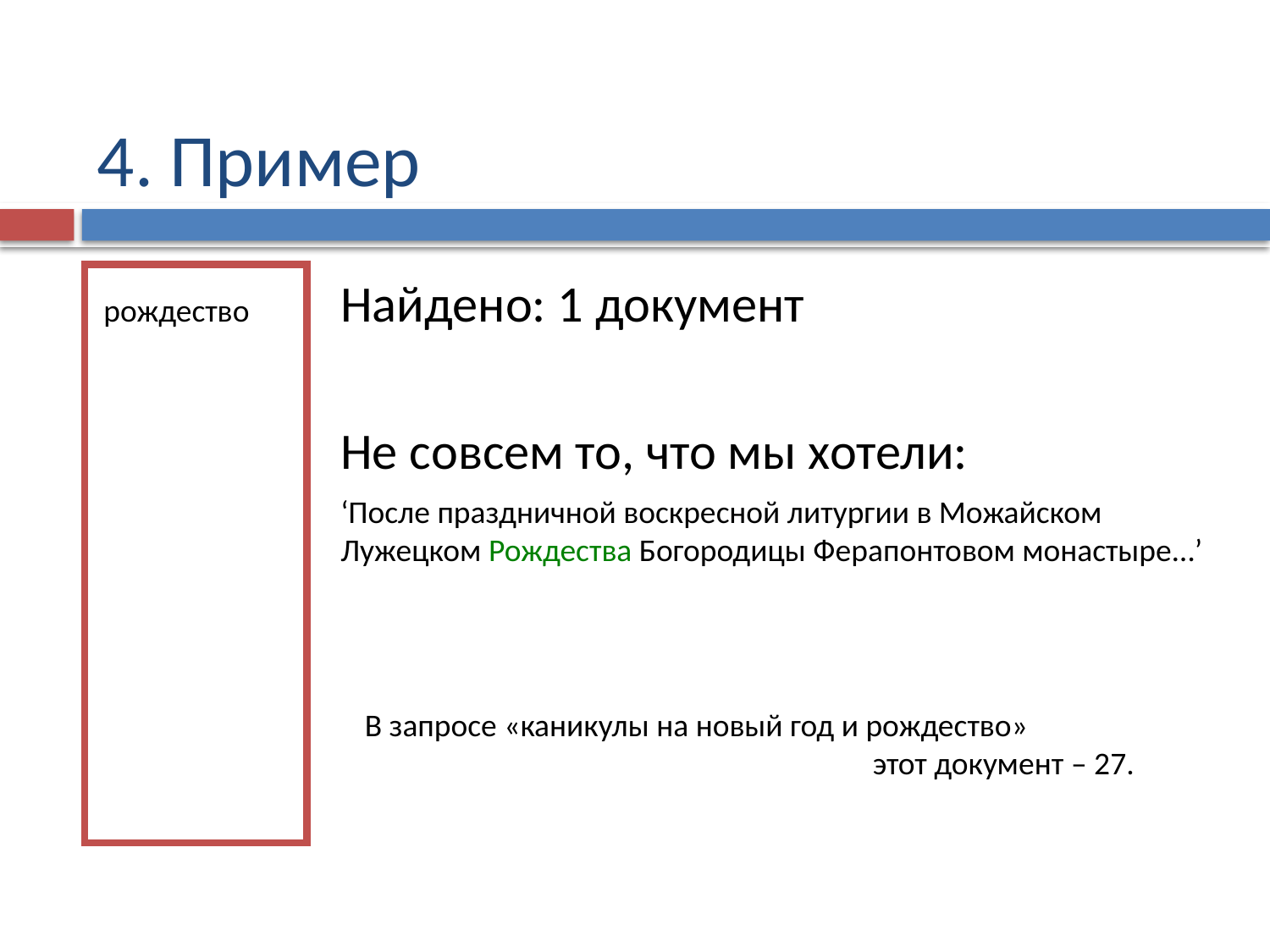

# 4. Пример
рождество
Найдено: 1 документ

Не совсем то, что мы хотели:
‘После праздничной воскресной литургии в Можайском Лужецком Рождества Богородицы Ферапонтовом монастыре…’
В запросе «каникулы на новый год и рождество»
				этот документ – 27.